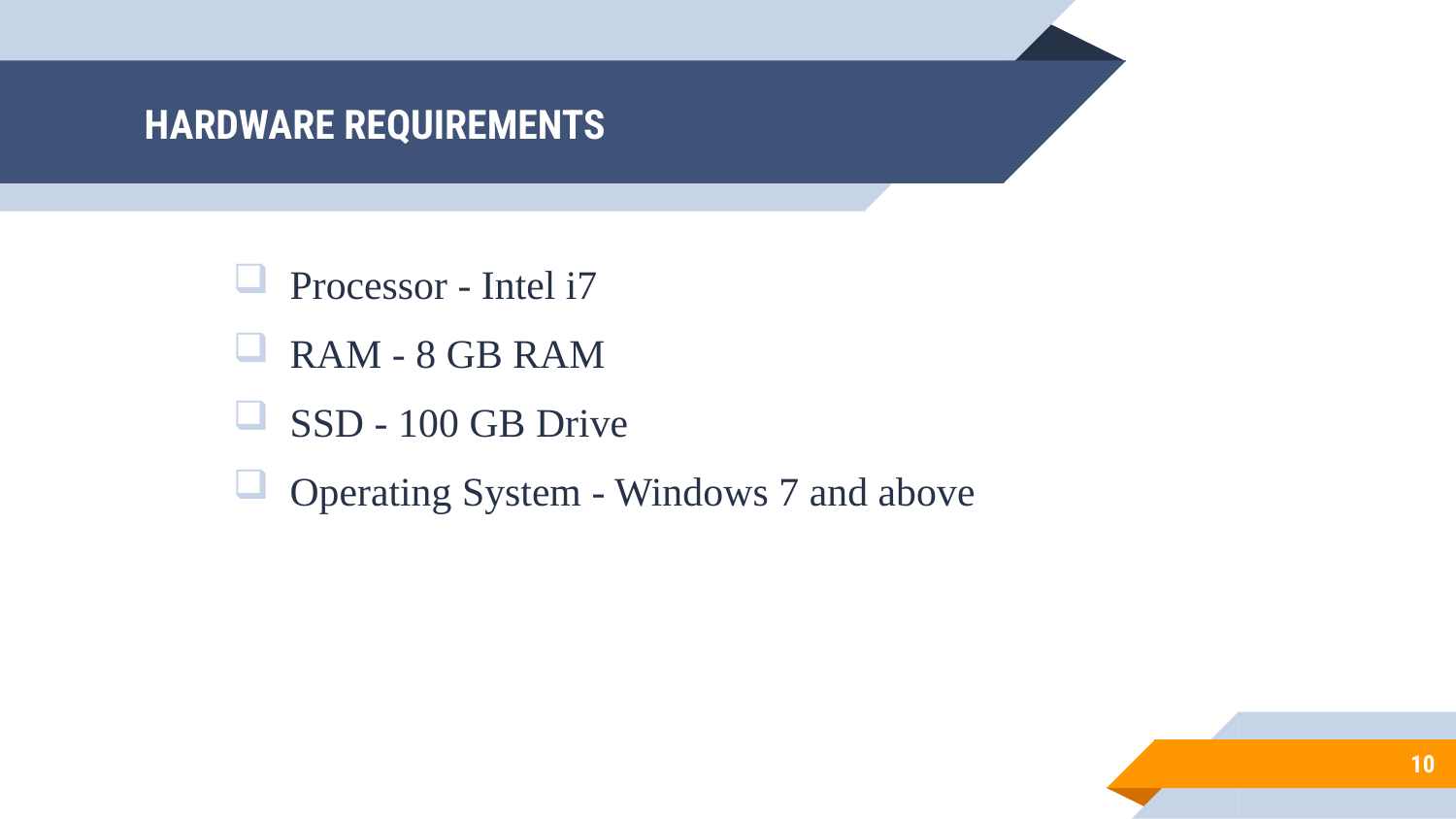

# HARDWARE REQUIREMENTS
Processor - Intel i7
RAM - 8 GB RAM
SSD - 100 GB Drive
Operating System - Windows 7 and above

10